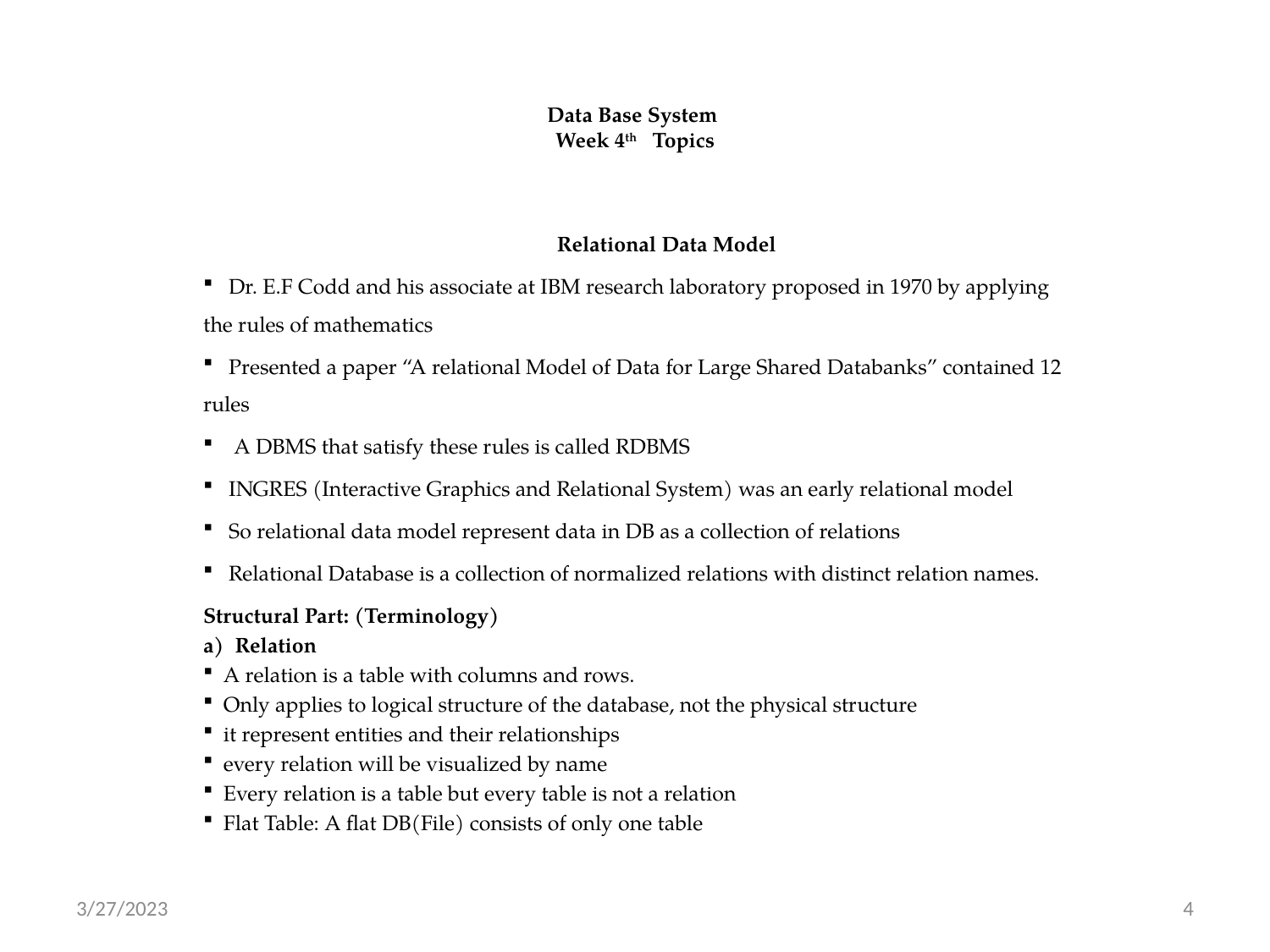

# Data Base System Week 4th   Topics
Relational Data Model
   Dr. E.F Codd and his associate at IBM research laboratory proposed in 1970 by applying the rules of mathematics
   Presented a paper “A relational Model of Data for Large Shared Databanks” contained 12 rules
    A DBMS that satisfy these rules is called RDBMS
   INGRES (Interactive Graphics and Relational System) was an early relational model
   So relational data model represent data in DB as a collection of relations
   Relational Database is a collection of normalized relations with distinct relation names.
Structural Part: (Terminology)
Relation
  A relation is a table with columns and rows.
  Only applies to logical structure of the database, not the physical structure
  it represent entities and their relationships
  every relation will be visualized by name
  Every relation is a table but every table is not a relation
  Flat Table: A flat DB(File) consists of only one table

3/27/2023
4